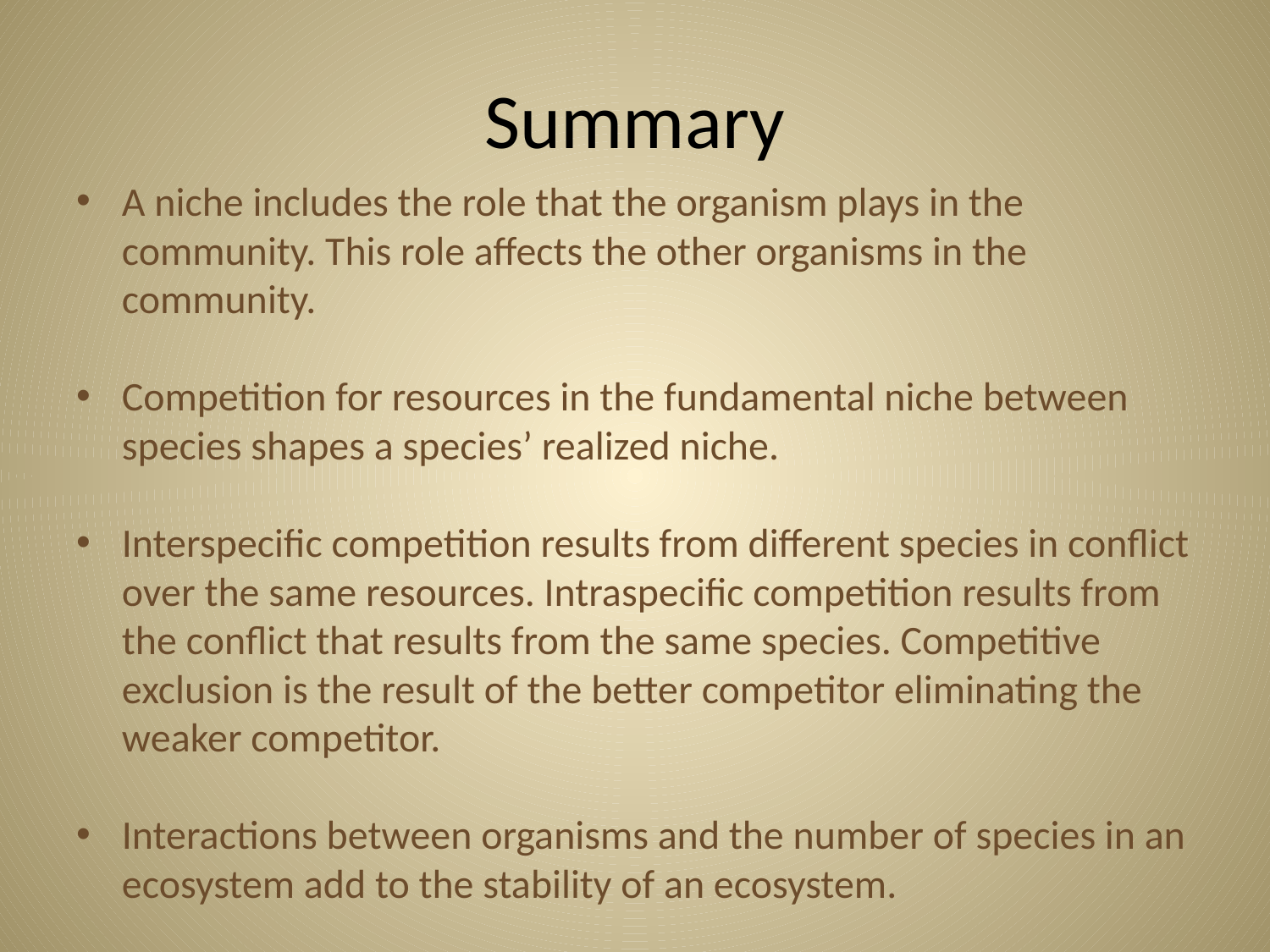

# Summary
A niche includes the role that the organism plays in the  community. This role affects the other organisms in the community.

Competition for resources in the fundamental niche between species shapes a species’ realized niche.

Interspecific competition results from different species in conflict over the same resources. Intraspecific competition results from the conflict that results from the same species. Competitive exclusion is the result of the better competitor eliminating the weaker competitor.

Interactions between organisms and the number of species in an ecosystem add to the stability of an ecosystem.